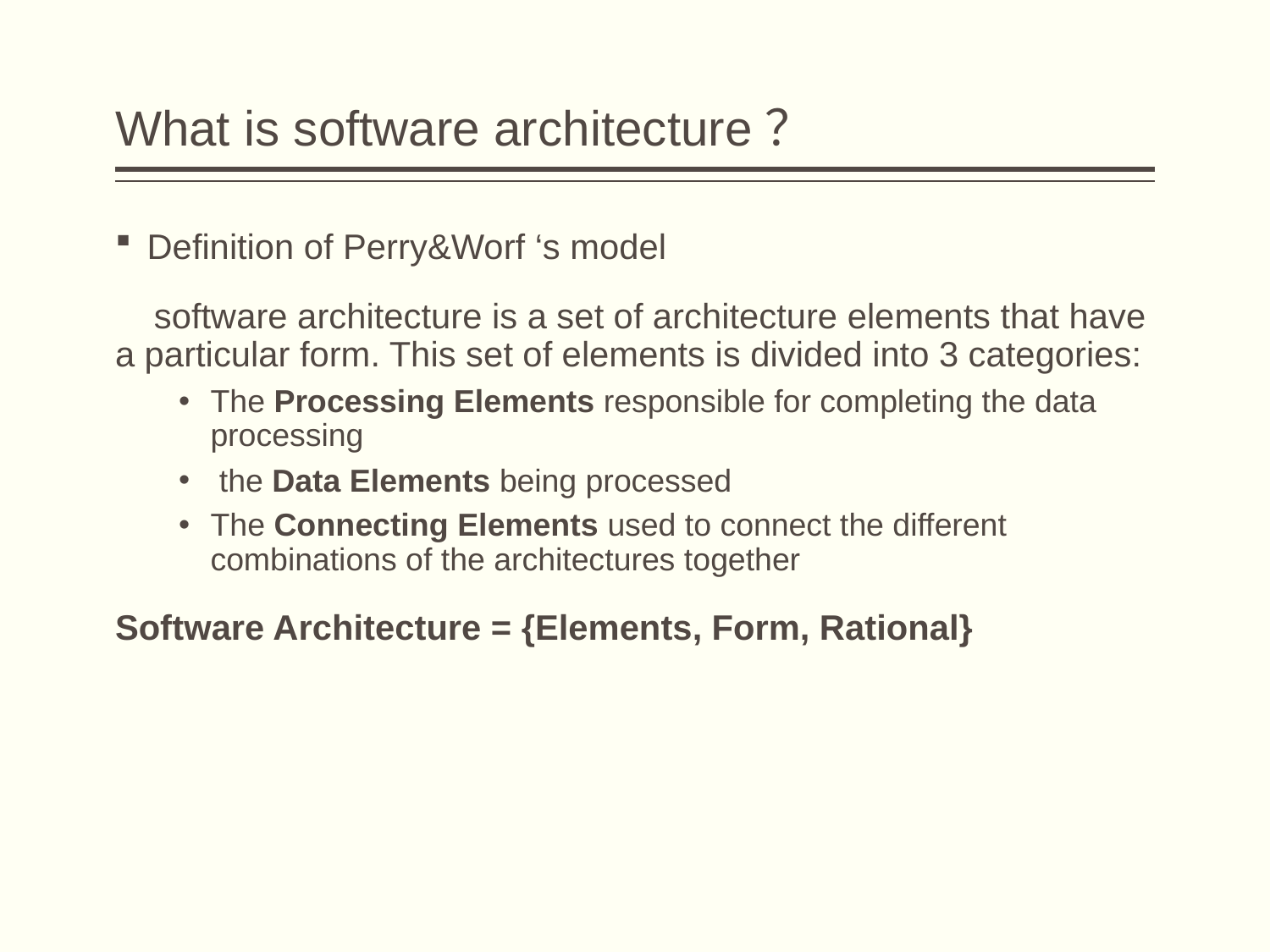

# What is software architecture？
Definition of Perry&Worf ‘s model
    software architecture is a set of architecture elements that have a particular form. This set of elements is divided into 3 categories:
The Processing Elements responsible for completing the data processing
 the Data Elements being processed
The Connecting Elements used to connect the different combinations of the architectures together
Software Architecture = {Elements, Form, Rational}